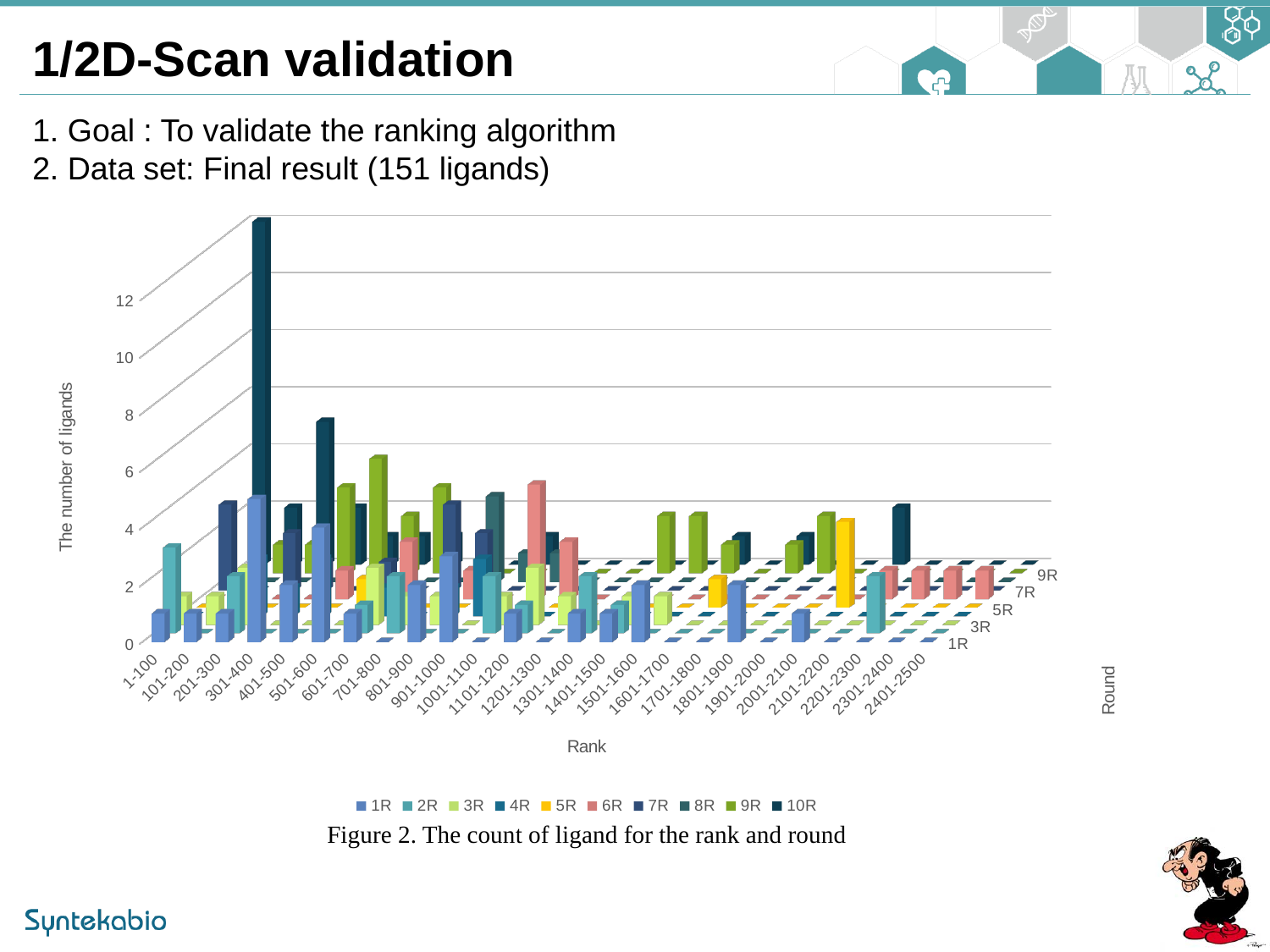

1/2D-Scan validation
1. Goal : To validate the ranking algorithm
2. Data set: Final result (151 ligands)

[unsupported chart]

Figure 2. The count of ligand for the rank and round